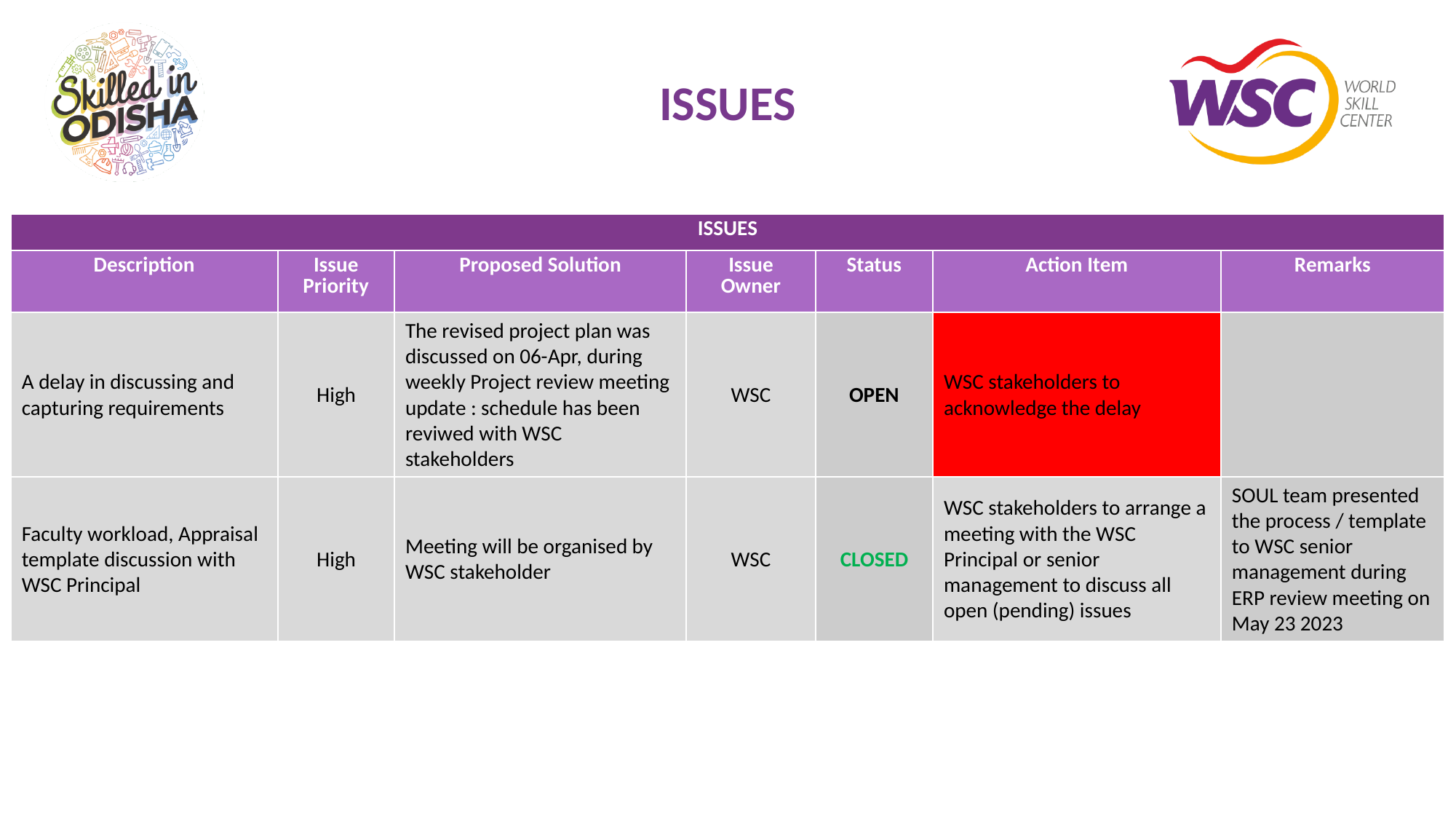

# ISSUES
| ISSUES |  |  |  |  |  |  |
| --- | --- | --- | --- | --- | --- | --- |
| Description | Issue Priority | Proposed Solution | Issue Owner | Status | Action Item | Remarks |
| A delay in discussing and capturing requirements | High | The revised project plan was discussed on 06-Apr, during weekly Project review meeting update : schedule has been reviwed with WSC stakeholders | WSC | OPEN | WSC stakeholders to acknowledge the delay |  |
| Faculty workload, Appraisal template discussion with WSC Principal | High | Meeting will be organised by WSC stakeholder | WSC | CLOSED | WSC stakeholders to arrange a meeting with the WSC Principal or senior management to discuss all open (pending) issues | SOUL team presented the process / template to WSC senior management during ERP review meeting on May 23 2023 |
8